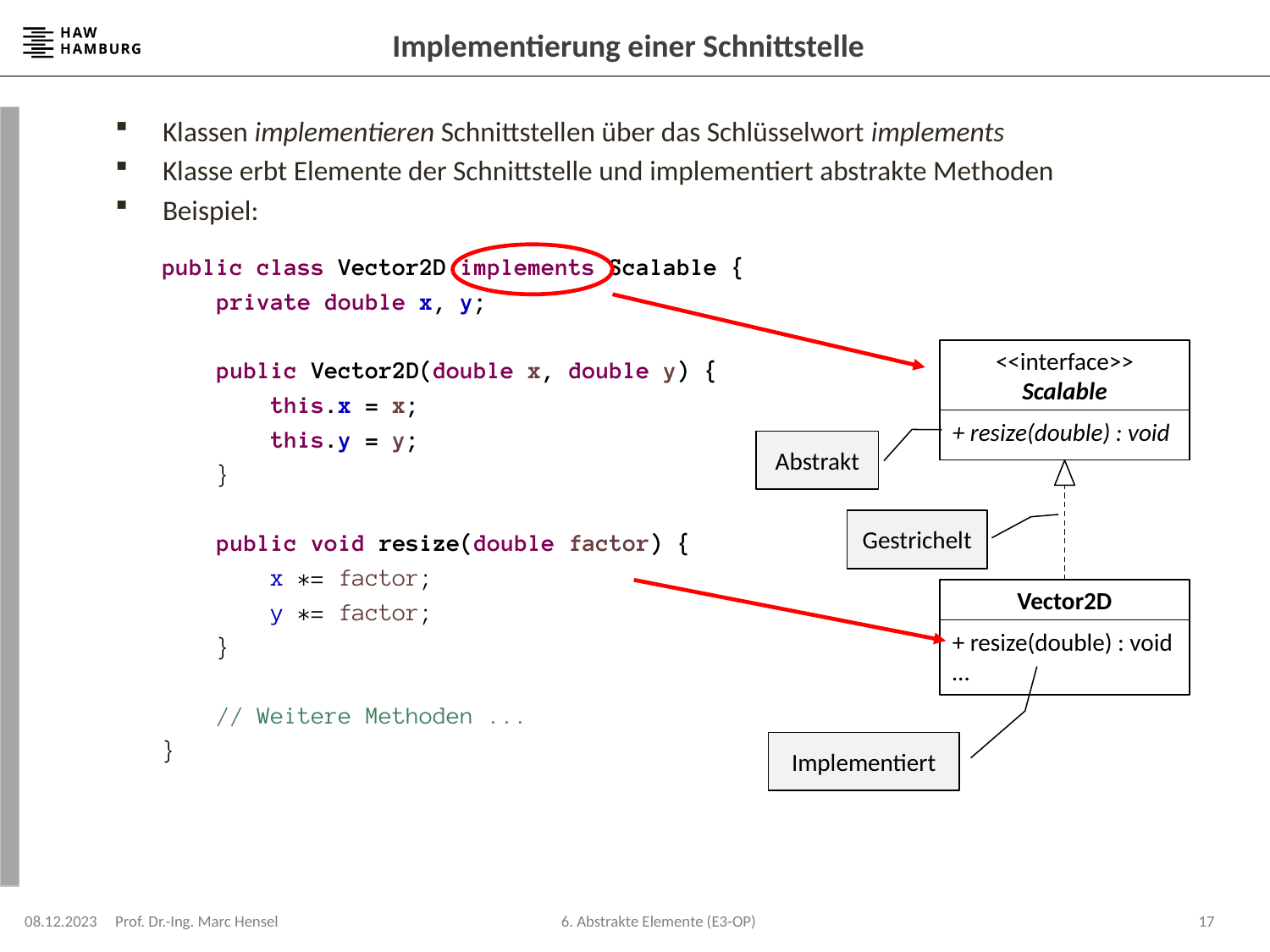

# Implementierung einer Schnittstelle
Klassen implementieren Schnittstellen über das Schlüsselwort implements
Klasse erbt Elemente der Schnittstelle und implementiert abstrakte Methoden
Beispiel:

	public class Vector2D implements Scalable {
	    private double x, y;

	    public Vector2D(double x, double y) {
	        this.x = x;
	        this.y = y;
	    }

	    public void resize(double factor) {
	        x *= factor;
	        y *= factor;
	    }

	    // Weitere Methoden ...
	}

<<interface>>
Scalable
+ resize(double) : void
Abstrakt
Implementiert

Gestrichelt
Vector2D
+ resize(double) : void
…
08.12.2023
Prof. Dr.-Ing. Marc Hensel
17